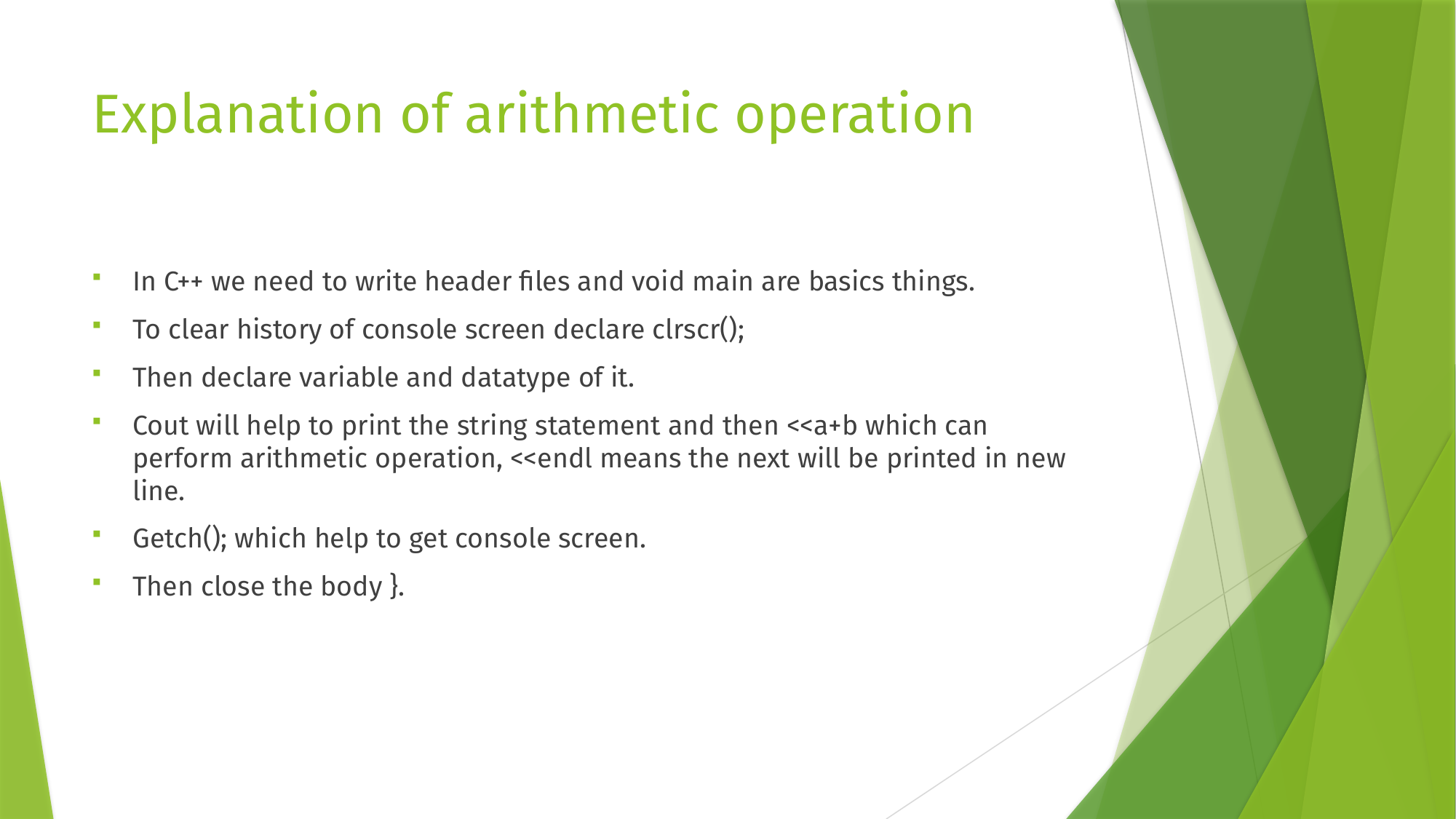

# Explanation of arithmetic operation
In C++ we need to write header files and void main are basics things.
To clear history of console screen declare clrscr();
Then declare variable and datatype of it.
Cout will help to print the string statement and then <<a+b which can perform arithmetic operation, <<endl means the next will be printed in new line.
Getch(); which help to get console screen.
Then close the body }.